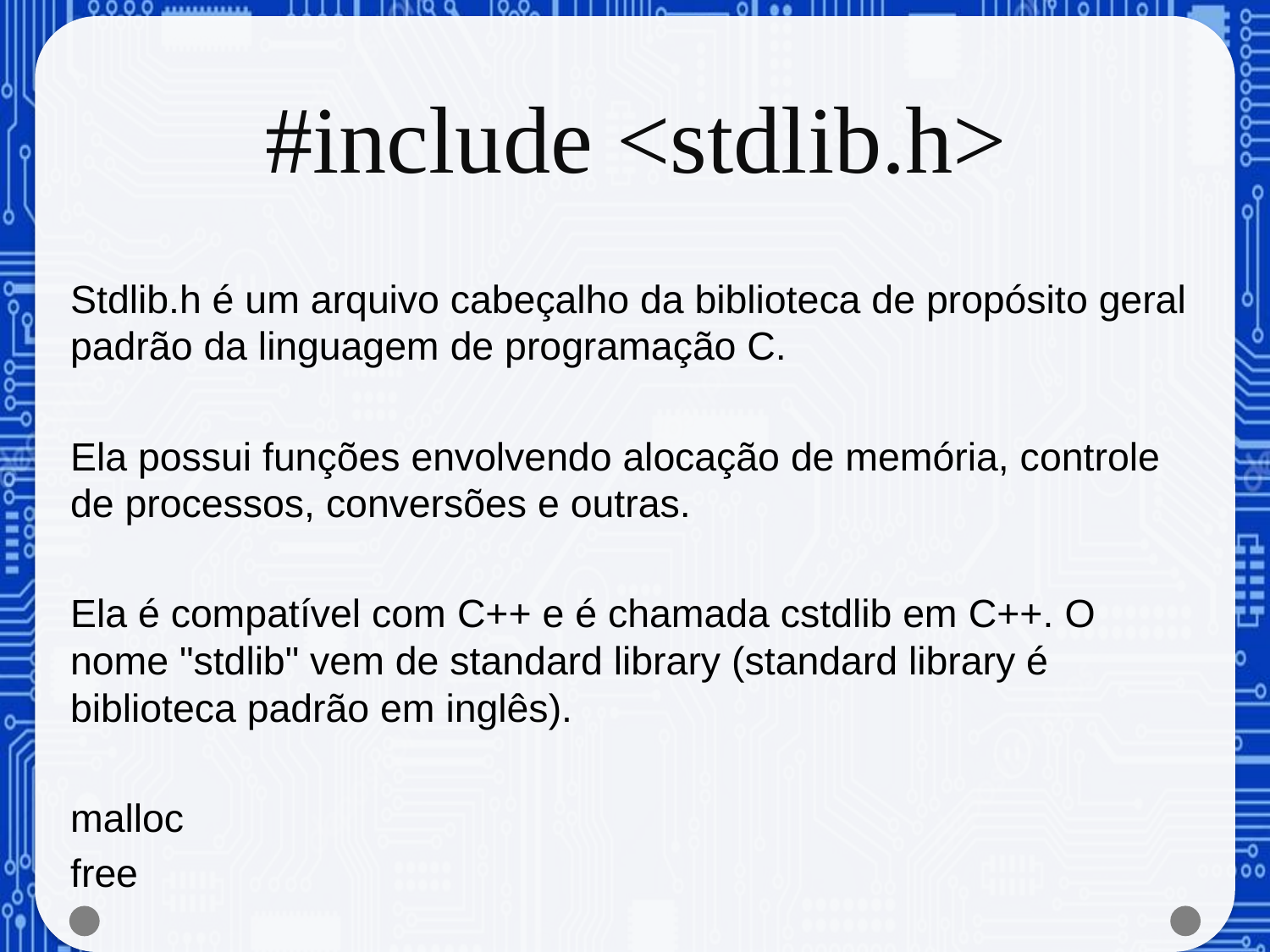

# #include <stdlib.h>
Stdlib.h é um arquivo cabeçalho da biblioteca de propósito geral padrão da linguagem de programação C.

Ela possui funções envolvendo alocação de memória, controle de processos, conversões e outras.

Ela é compatível com C++ e é chamada cstdlib em C++. O nome "stdlib" vem de standard library (standard library é biblioteca padrão em inglês).

malloc
free